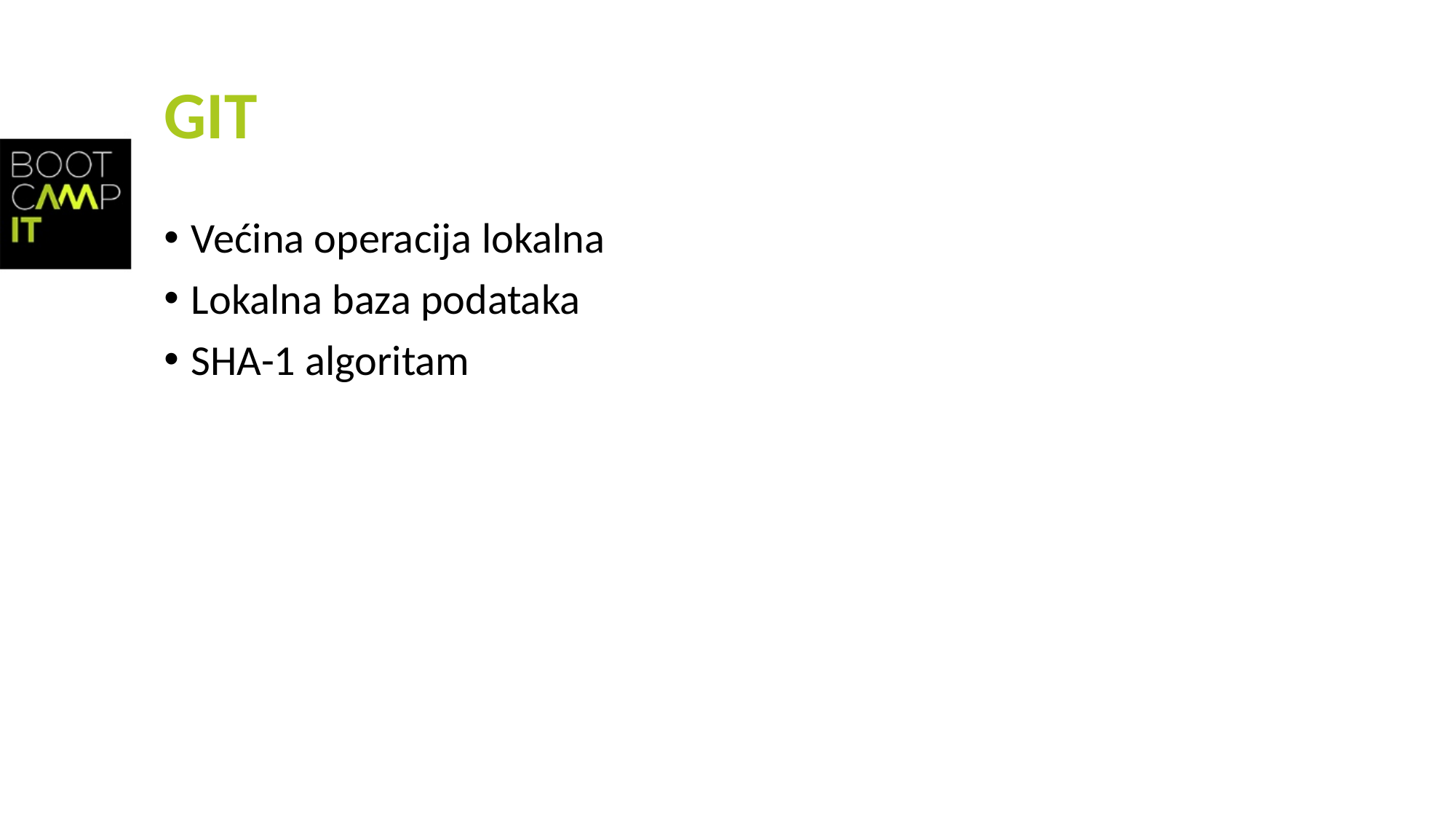

# GIT
Većina operacija lokalna
Lokalna baza podataka
SHA-1 algoritam